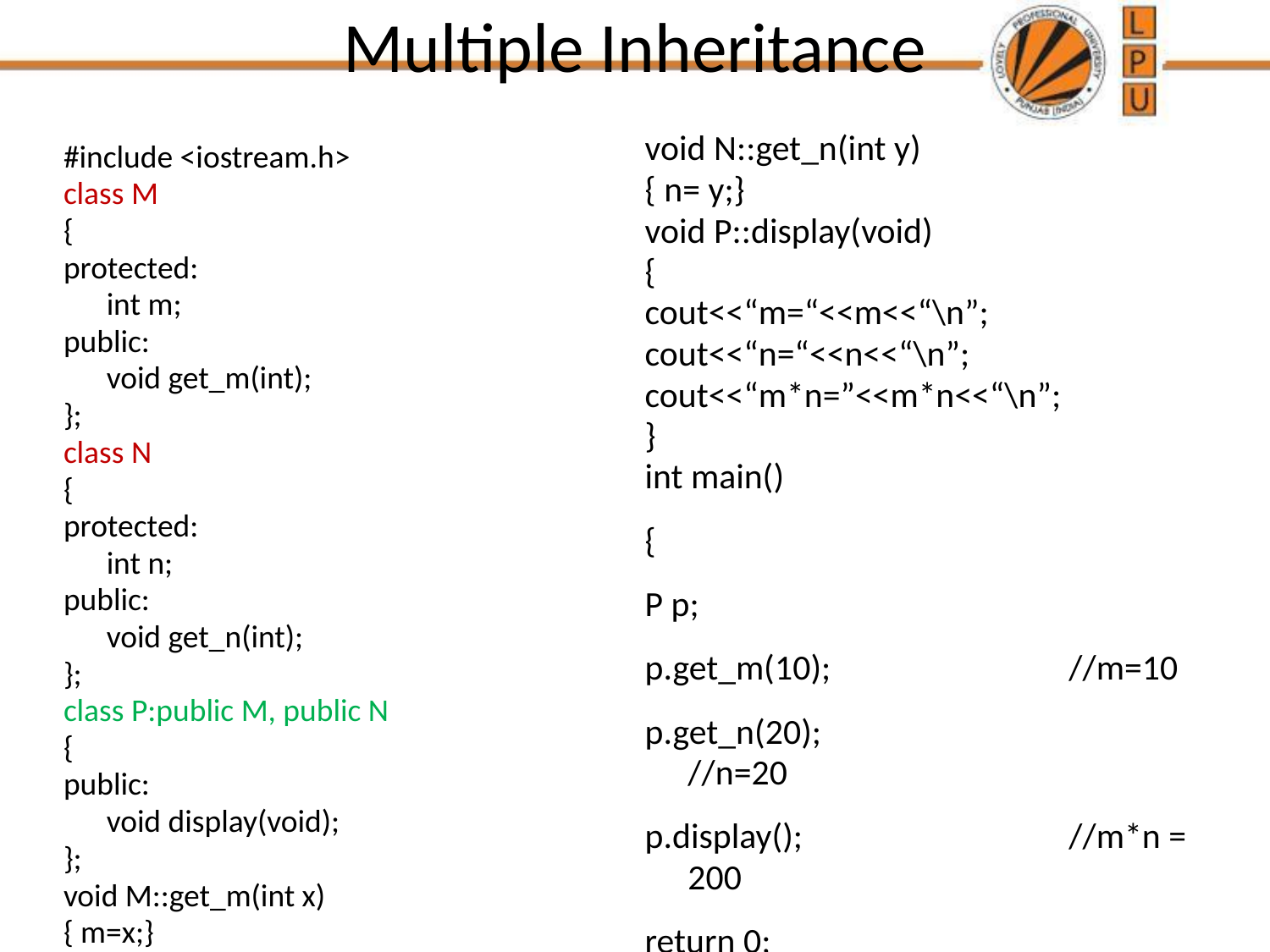

# Multiple Inheritance
void N::get_n(int y)
{ n= y;}
void P::display(void)
{
cout<<“m=“<<m<<“\n”;
cout<<“n=“<<n<<“\n”;
cout<<“m*n=”<<m*n<<“\n”;
}
int main()
{
P p;
p.get_m(10);		//m=10
p.get_n(20);			//n=20
p.display();			//m*n = 200
return 0;
}

#include <iostream.h>
class M
{
protected:
	int m;
public:
	void get_m(int);
};
class N
{
protected:
	int n;
public:
	void get_n(int);
};
class P:public M, public N
{
public:
	void display(void);
};
void M::get_m(int x)
{ m=x;}